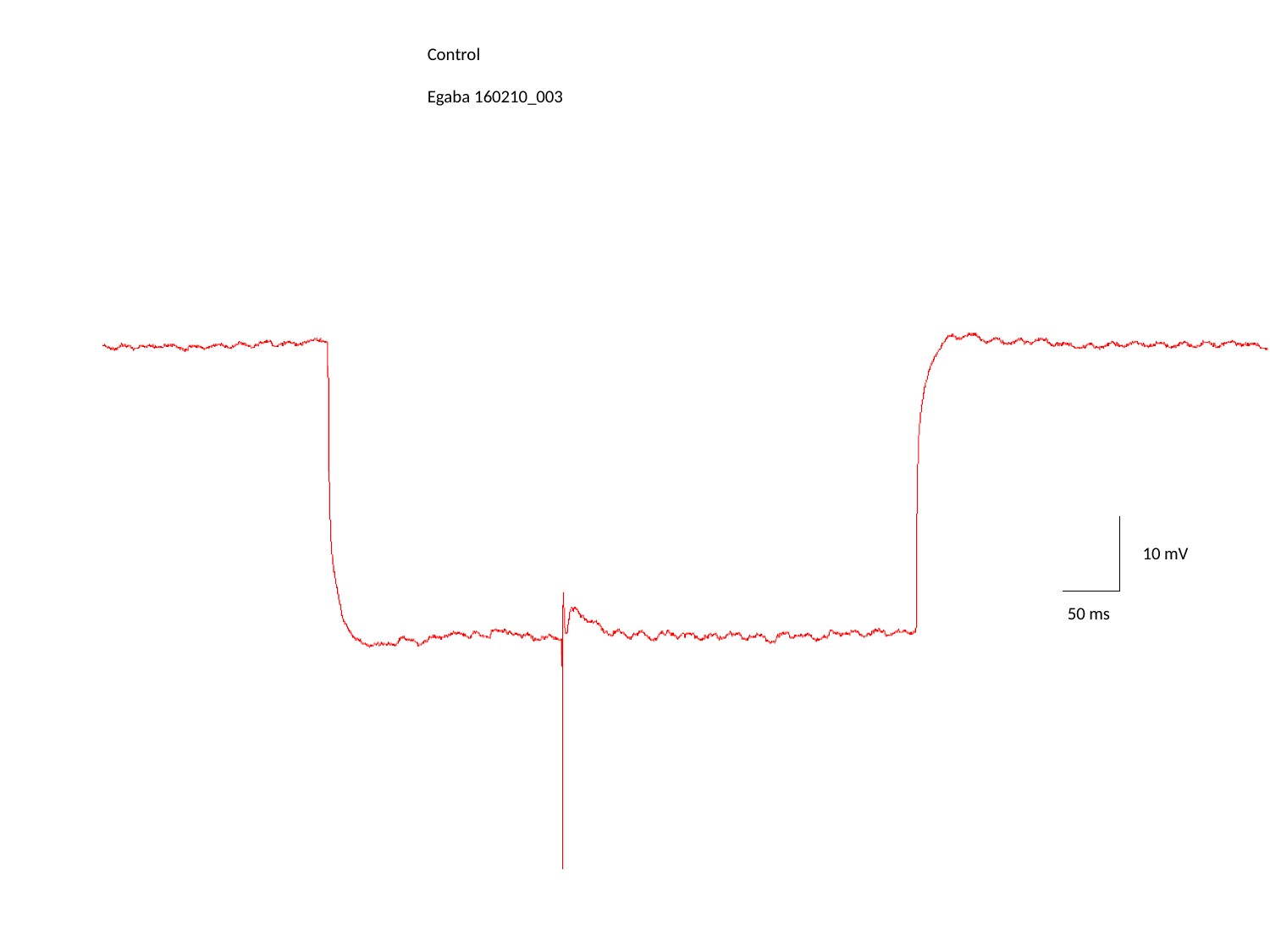

Control

Egaba 160210_003

10 mV
50 ms